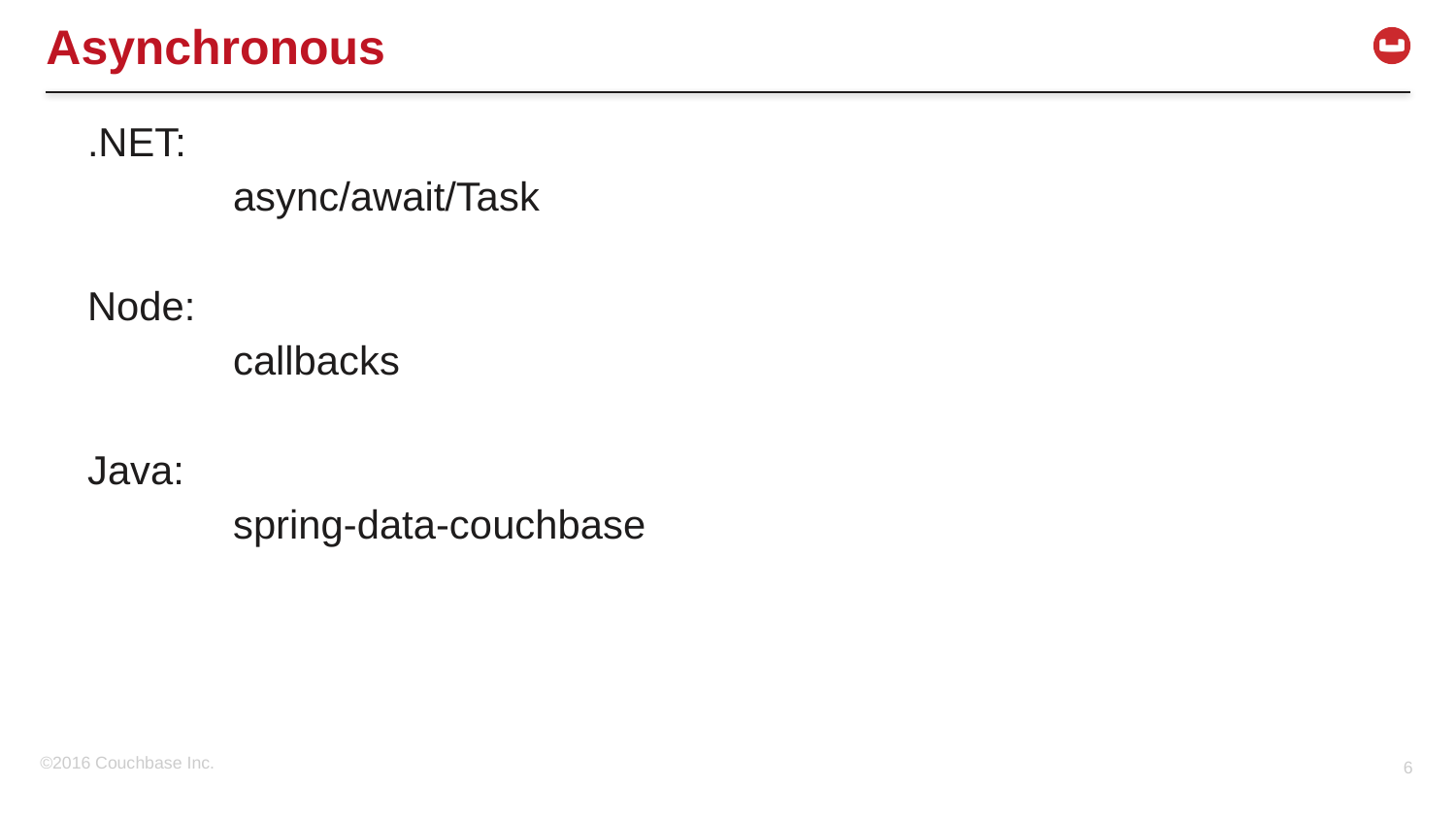

# Asynchronous
.NET:
	async/await/Task

Node:
	callbacks

Java:
	spring-data-couchbase